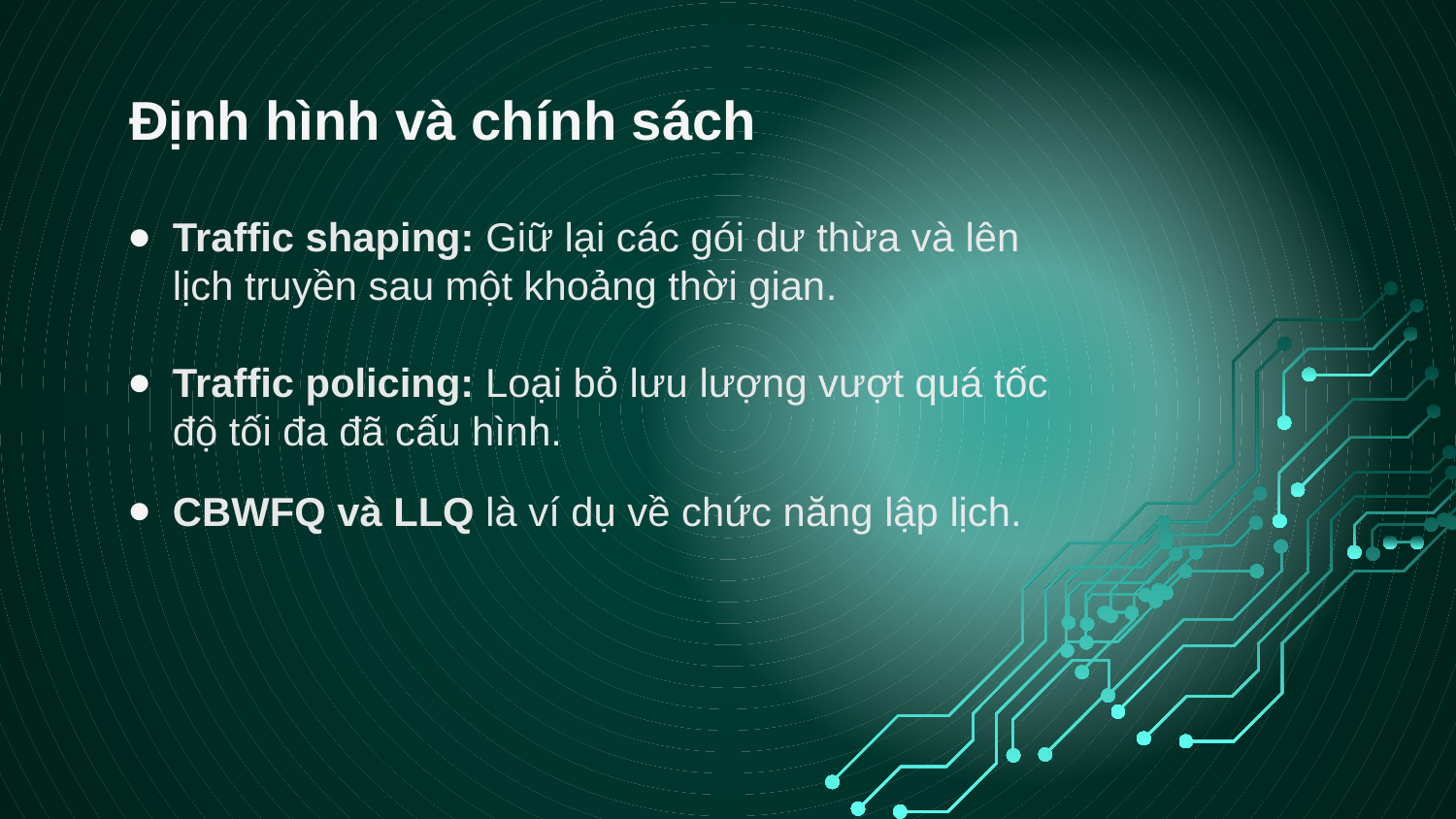

# Định hình và chính sách
Traffic shaping: Giữ lại các gói dư thừa và lên lịch truyền sau một khoảng thời gian.

Traffic policing: Loại bỏ lưu lượng vượt quá tốc độ tối đa đã cấu hình.

CBWFQ và LLQ là ví dụ về chức năng lập lịch.